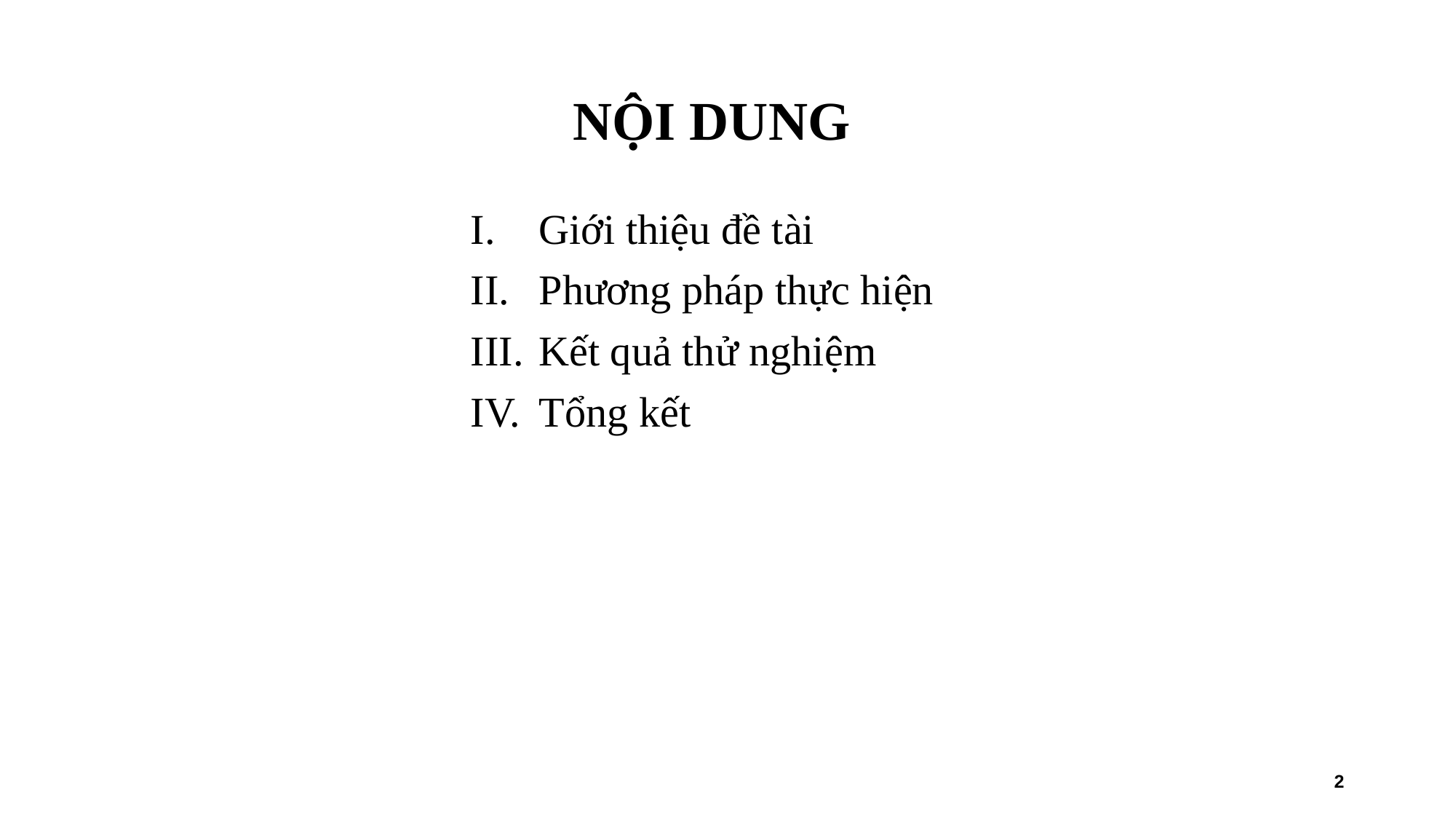

# Nội dung
Giới thiệu đề tài
Phương pháp thực hiện
Kết quả thử nghiệm
Tổng kết
2